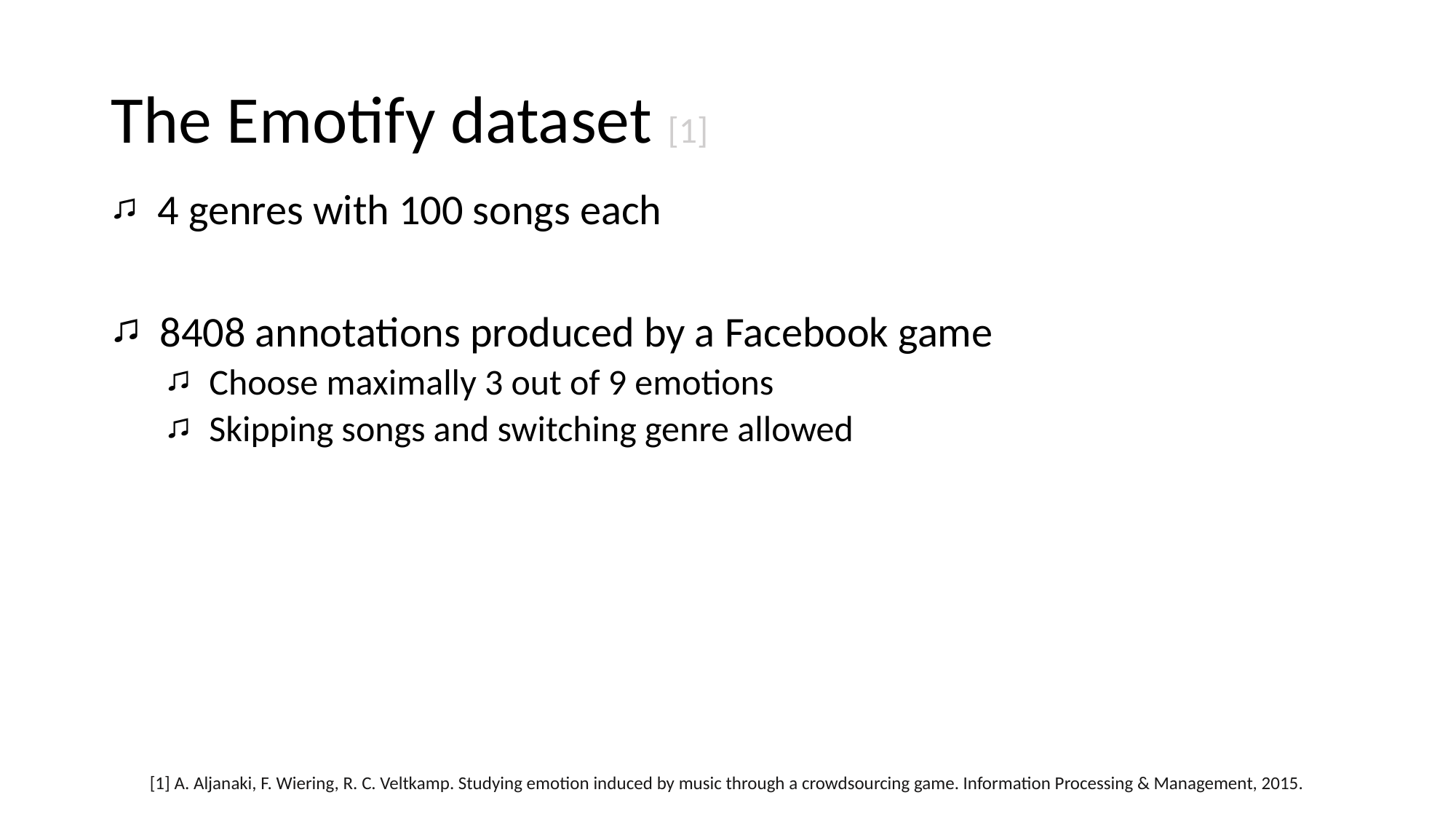

# The Emotify dataset [1]
  4 genres with 100 songs each

  8408 annotations produced by a Facebook game
  Choose maximally 3 out of 9 emotions
  Skipping songs and switching genre allowed
[1] A. Aljanaki, F. Wiering, R. C. Veltkamp. Studying emotion induced by music through a crowdsourcing game. Information Processing & Management, 2015.